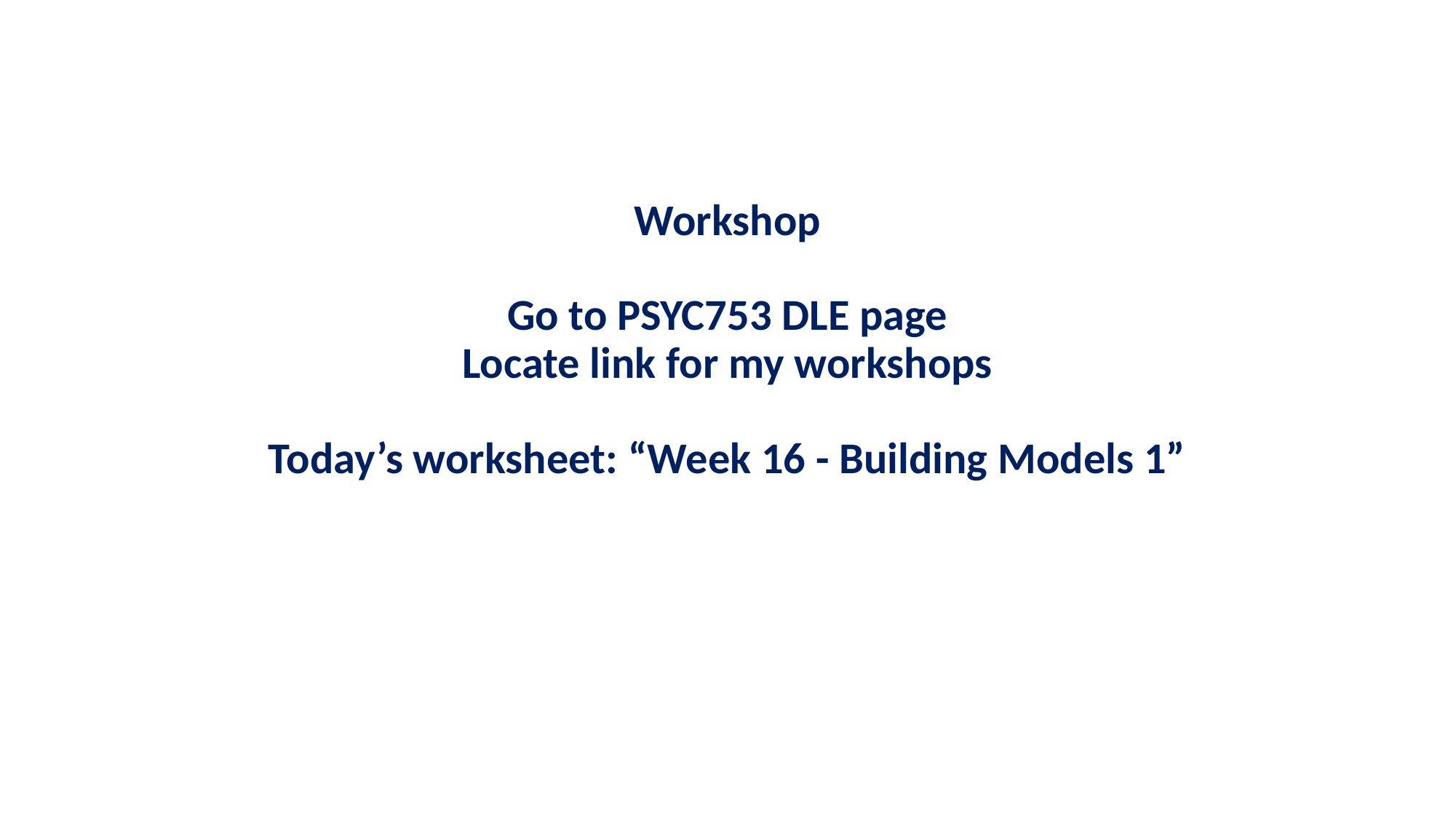

# Workshop Go to PSYC753 DLE page Locate link for my workshops Today’s worksheet: “Week 16 - Building Models 1”